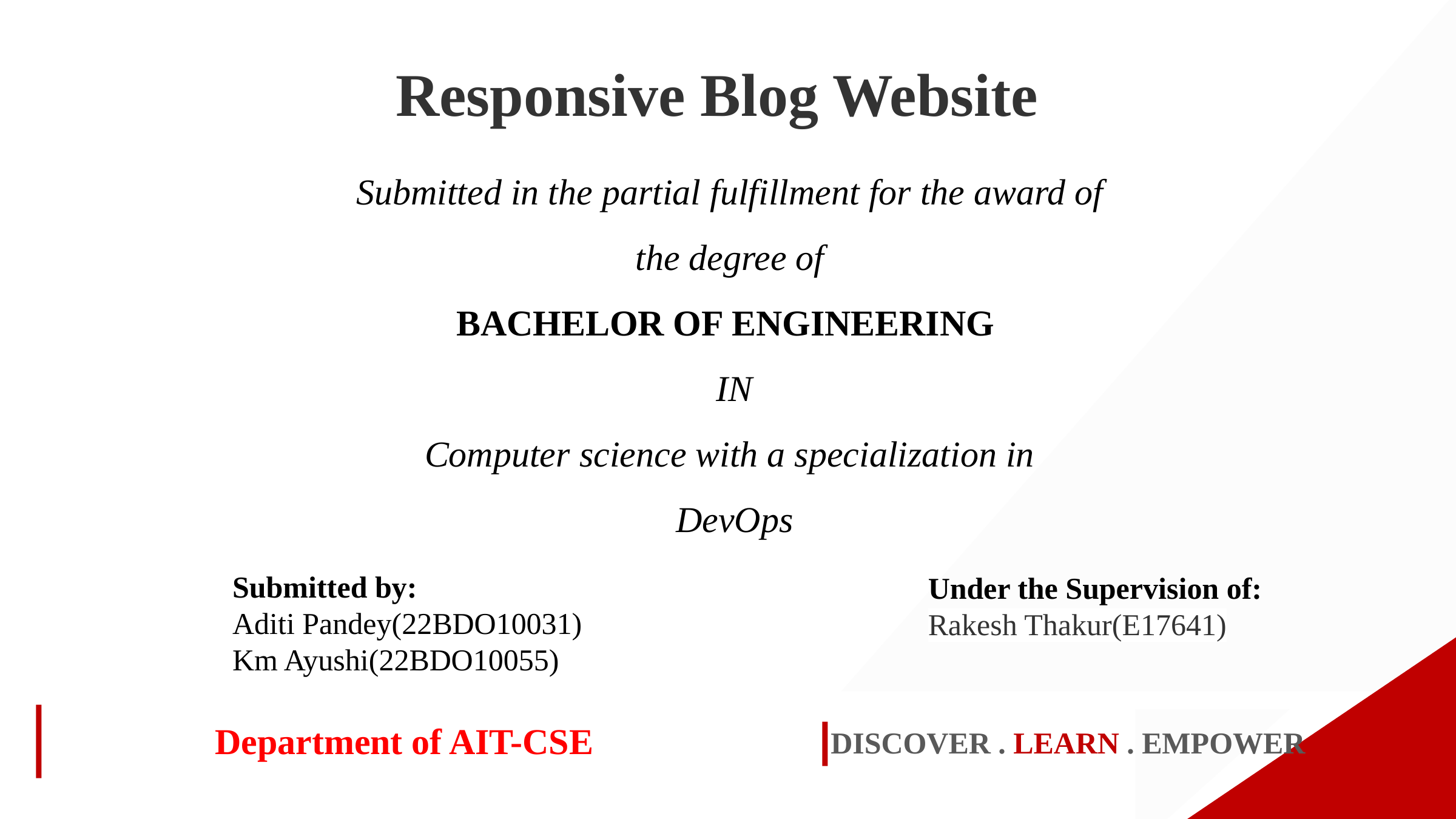

1

Responsive Blog Website
Submitted in the partial fulfillment for the award of the degree of
BACHELOR OF ENGINEERING
 IN
Computer science with a specialization in
 DevOps
Submitted by:
Aditi Pandey(22BDO10031)
Km Ayushi(22BDO10055)
Under the Supervision of:
Rakesh Thakur(E17641)

Department of AIT-CSE
DISCOVER . LEARN . EMPOWER